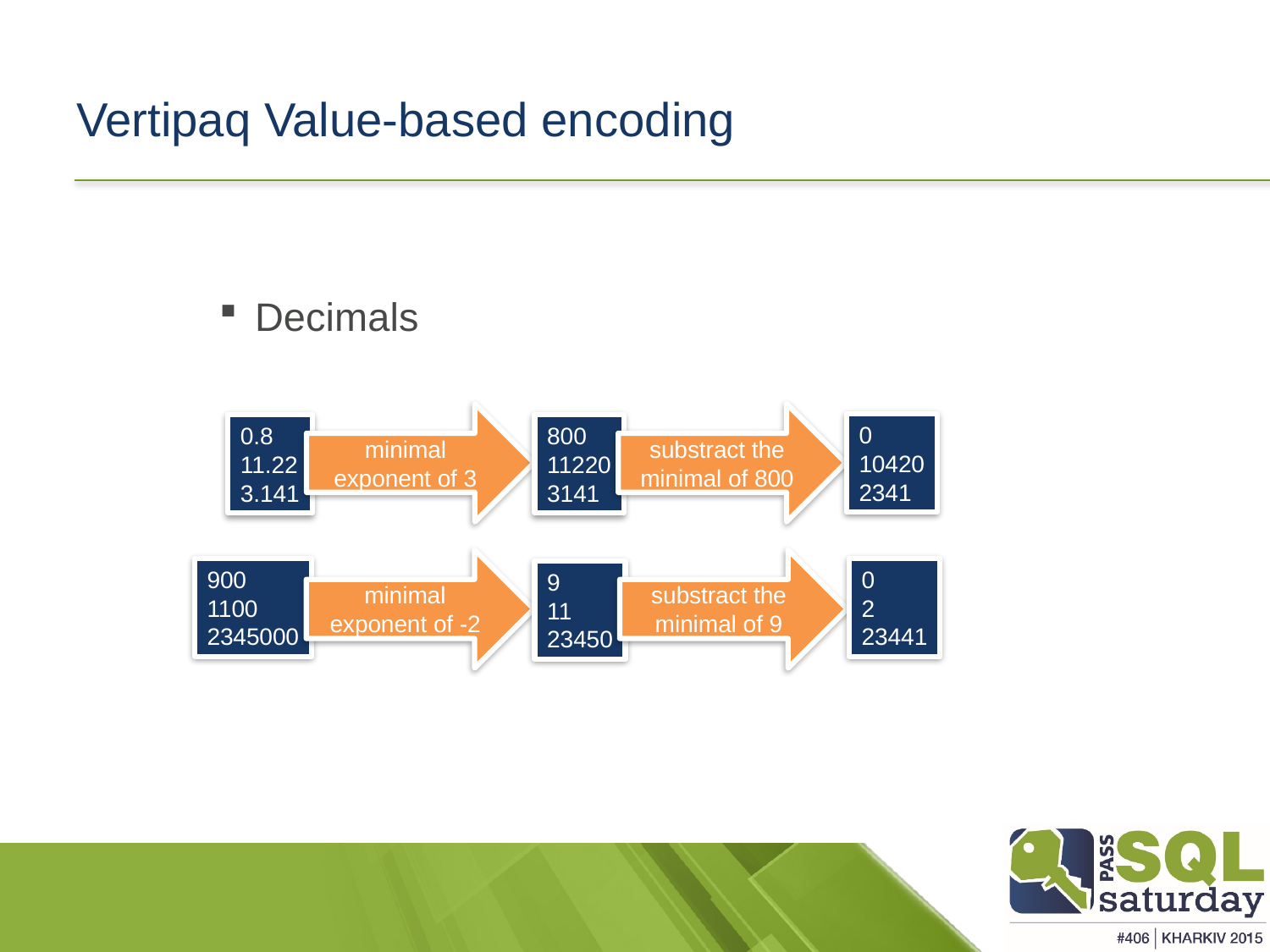

# Vertipaq Value-based encoding
Decimals
substract the minimal of 800
minimal exponent of 3
0
10420
2341
800
11220
3141
0.8
11.22
3.141
minimal exponent of -2
substract the minimal of 9
900
1100
2345000
0
2
23441
9
11
23450